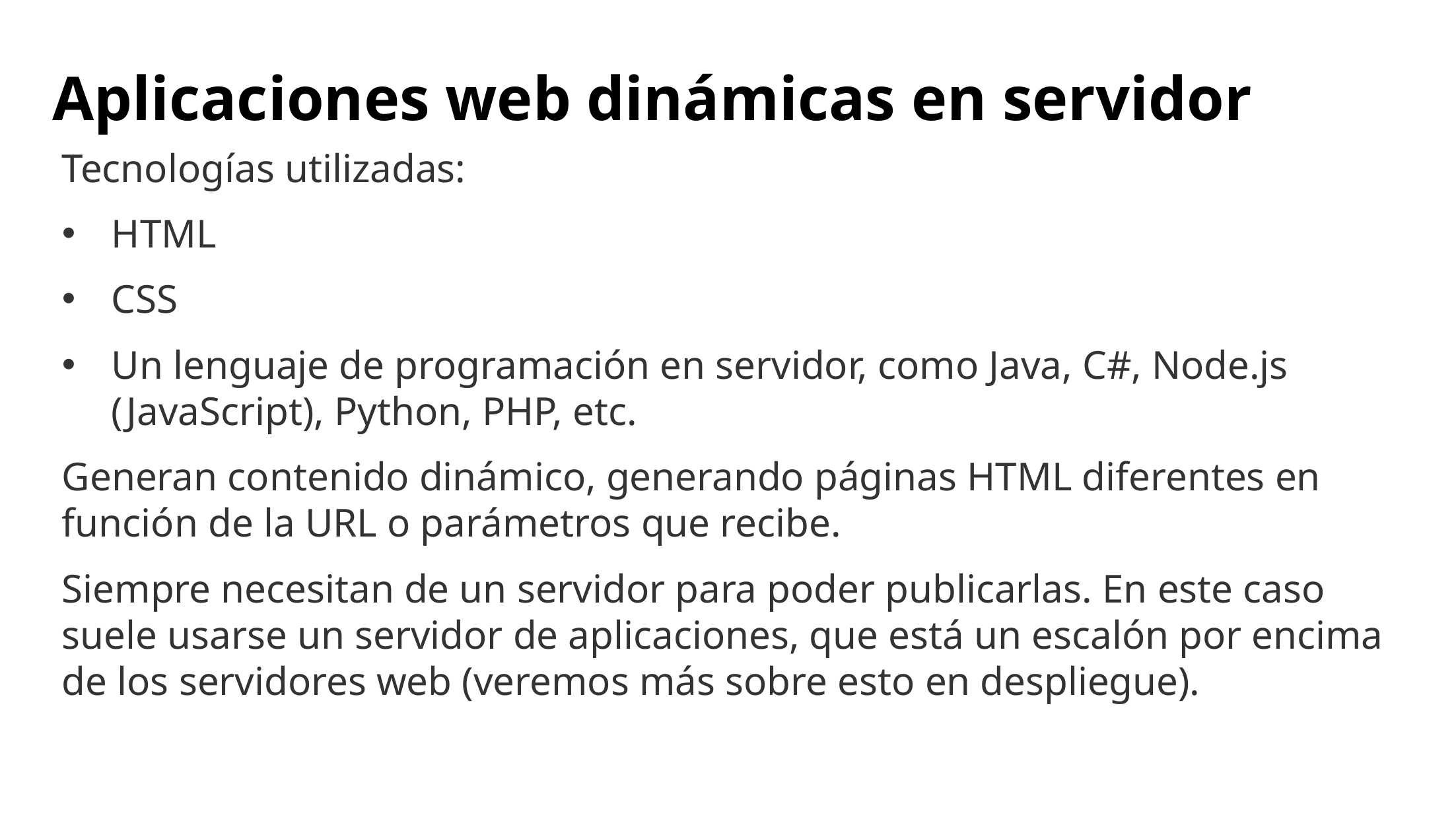

# Aplicaciones web dinámicas en servidor
Tecnologías utilizadas:
HTML
CSS
Un lenguaje de programación en servidor, como Java, C#, Node.js (JavaScript), Python, PHP, etc.
Generan contenido dinámico, generando páginas HTML diferentes en función de la URL o parámetros que recibe.
Siempre necesitan de un servidor para poder publicarlas. En este caso suele usarse un servidor de aplicaciones, que está un escalón por encima de los servidores web (veremos más sobre esto en despliegue).